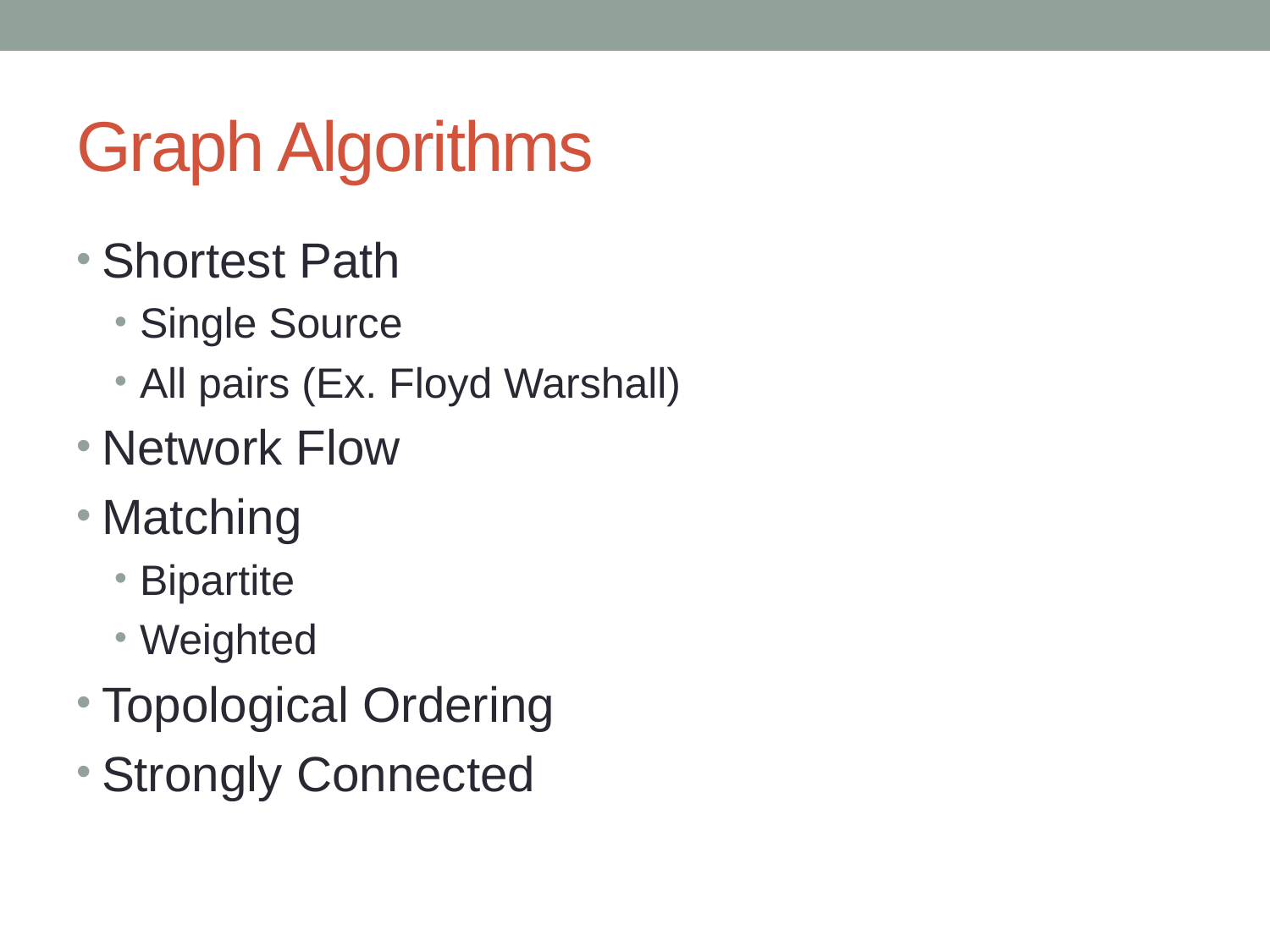

# Graph Algorithms
Shortest Path
Single Source
All pairs (Ex. Floyd Warshall)
Network Flow
Matching
Bipartite
Weighted
Topological Ordering
Strongly Connected